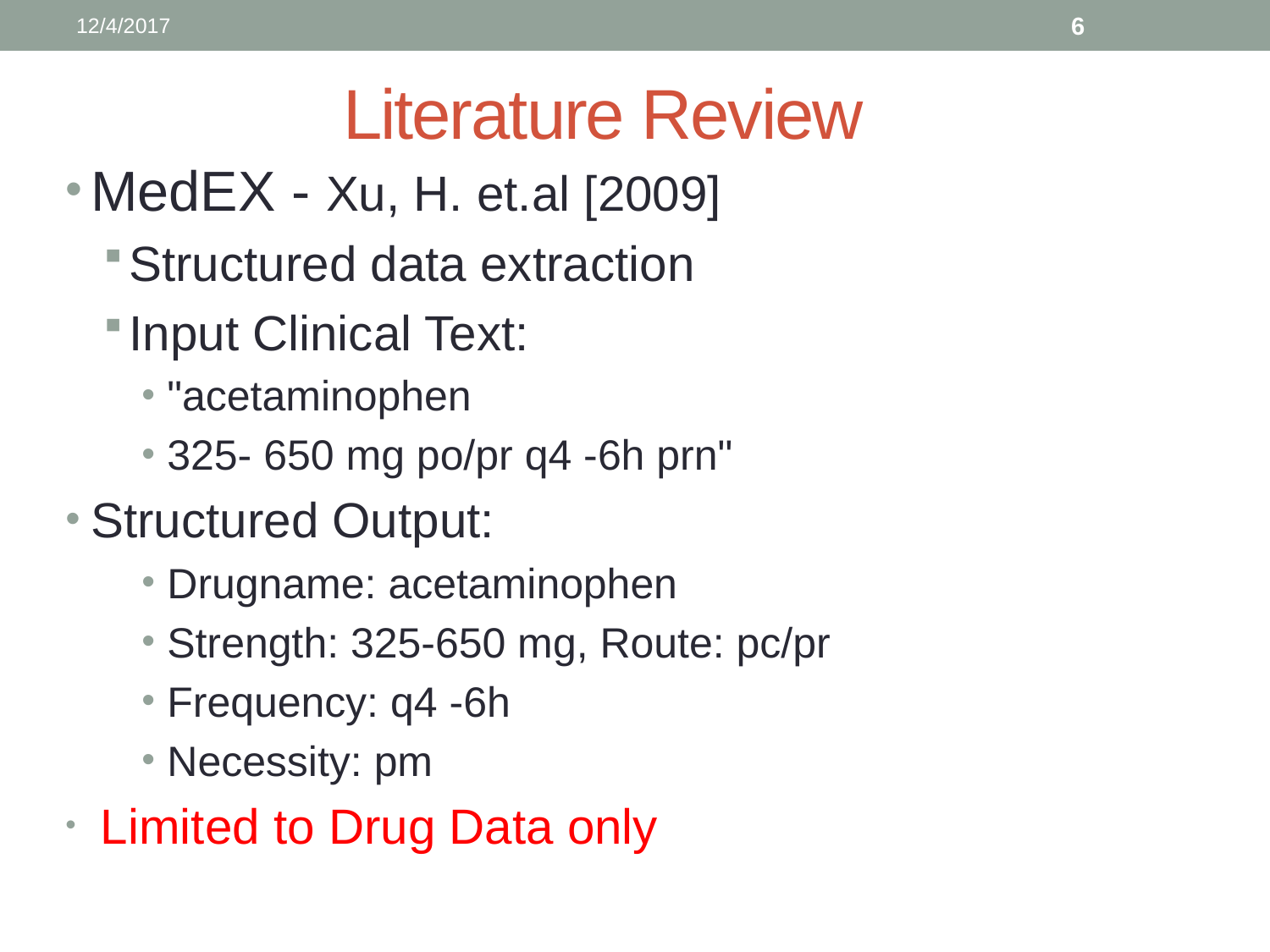

12/4/2017
6
# Literature Review
MedEX - Xu, H. et.al [2009]
Structured data extraction
Input Clinical Text:
"acetaminophen
325- 650 mg po/pr q4 -6h prn"
Structured Output:
Drugname: acetaminophen
Strength: 325-650 mg, Route: pc/pr
Frequency: q4 -6h
Necessity: pm
 Limited to Drug Data only